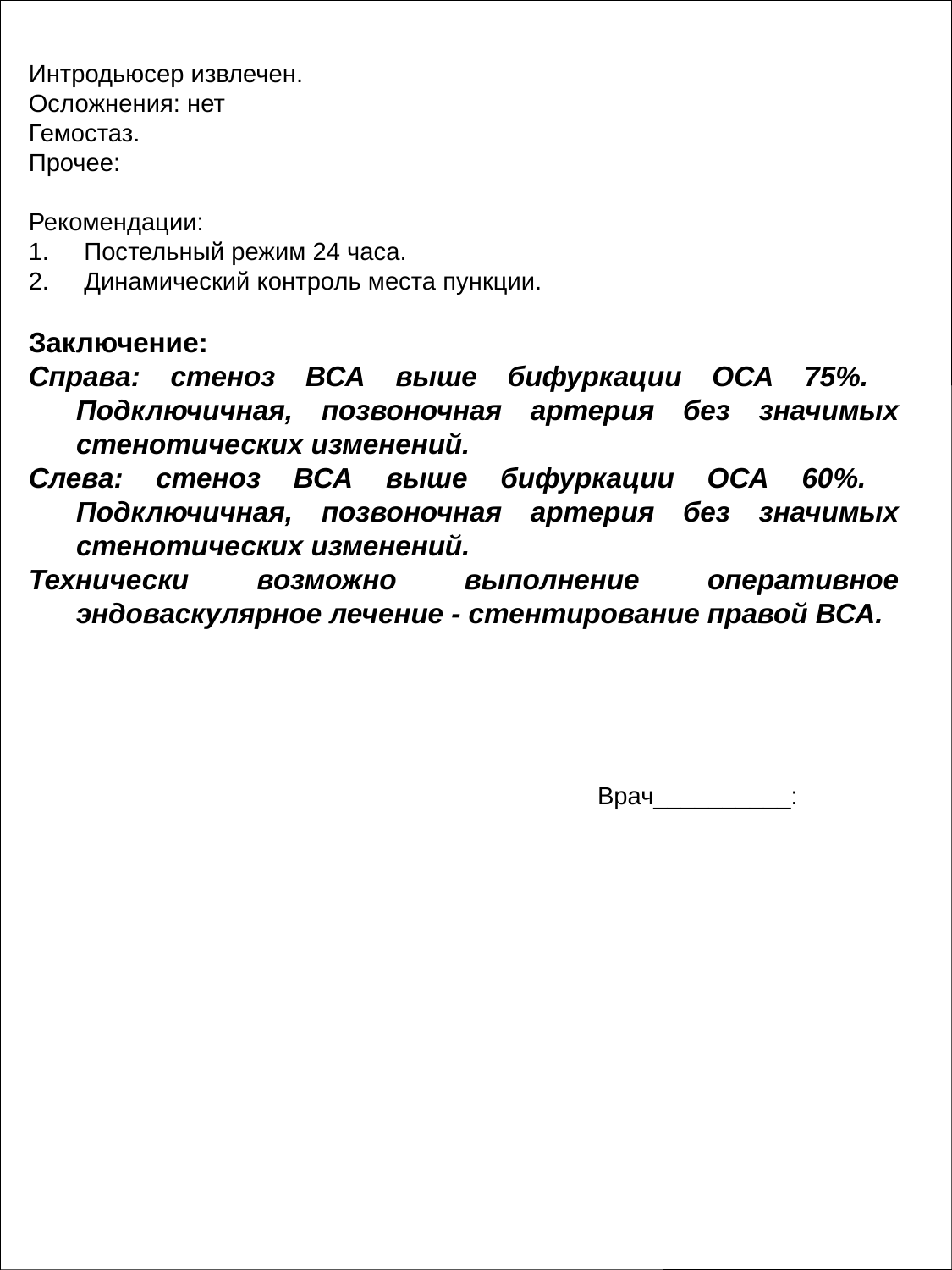

Интродьюсер извлечен.
Осложнения: нет
Гемостаз.
Прочее:

Рекомендации:
1.     Постельный режим 24 часа.
2.     Динамический контроль места пункции.

Заключение:
Справа: стеноз ВСА выше бифуркации ОСА 75%.  Подключичная, позвоночная артерия без значимых стенотических изменений.
Слева: стеноз ВСА выше бифуркации ОСА 60%.  Подключичная, позвоночная артерия без значимых стенотических изменений.
Технически возможно выполнение оперативное эндоваскулярное лечение - стентирование правой ВСА.

Врач__________: